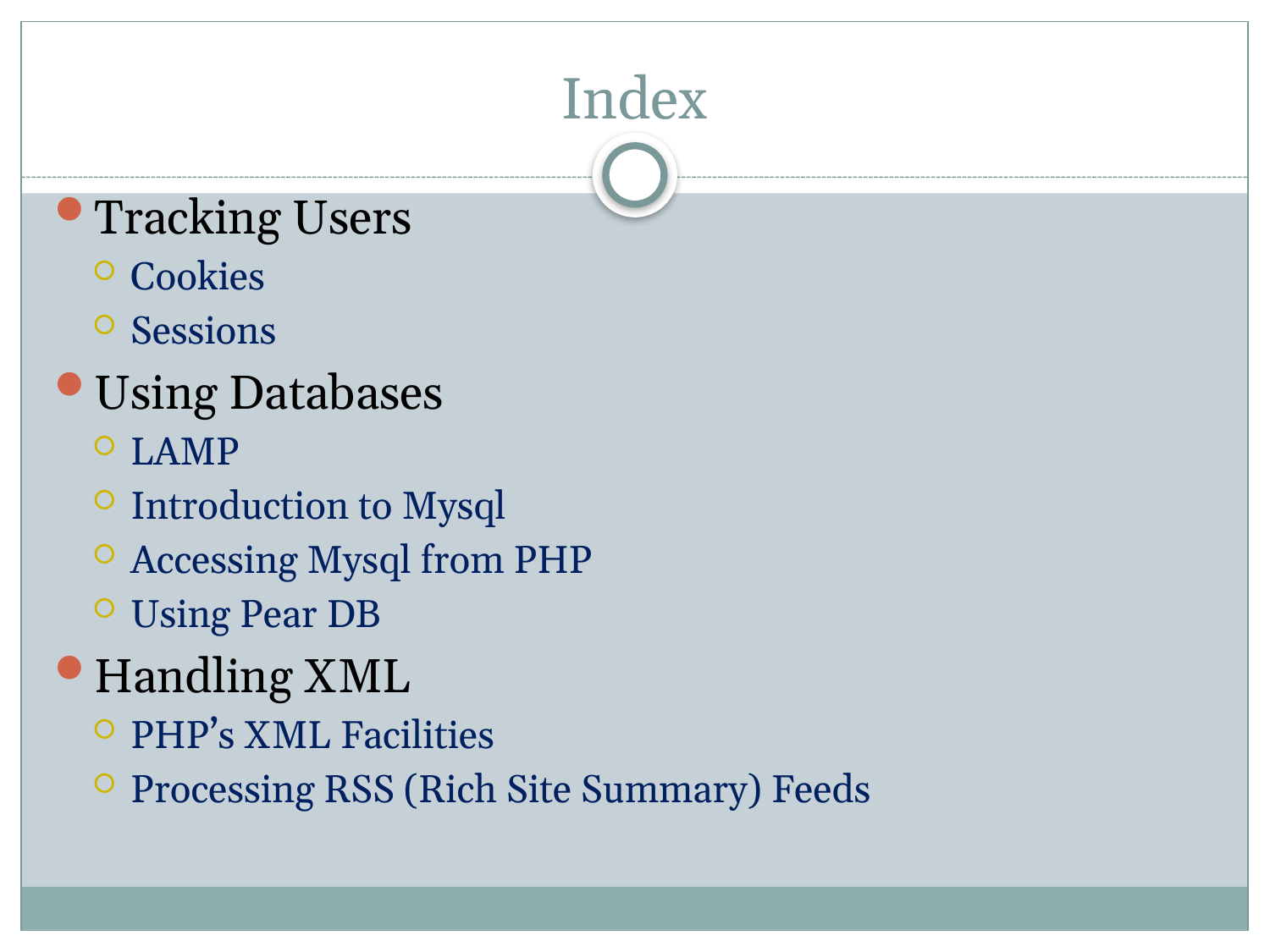

# Index
Tracking Users
Cookies
Sessions
Using Databases
LAMP
Introduction to Mysql
Accessing Mysql from PHP
Using Pear DB
Handling XML
PHP’s XML Facilities
Processing RSS (Rich Site Summary) Feeds